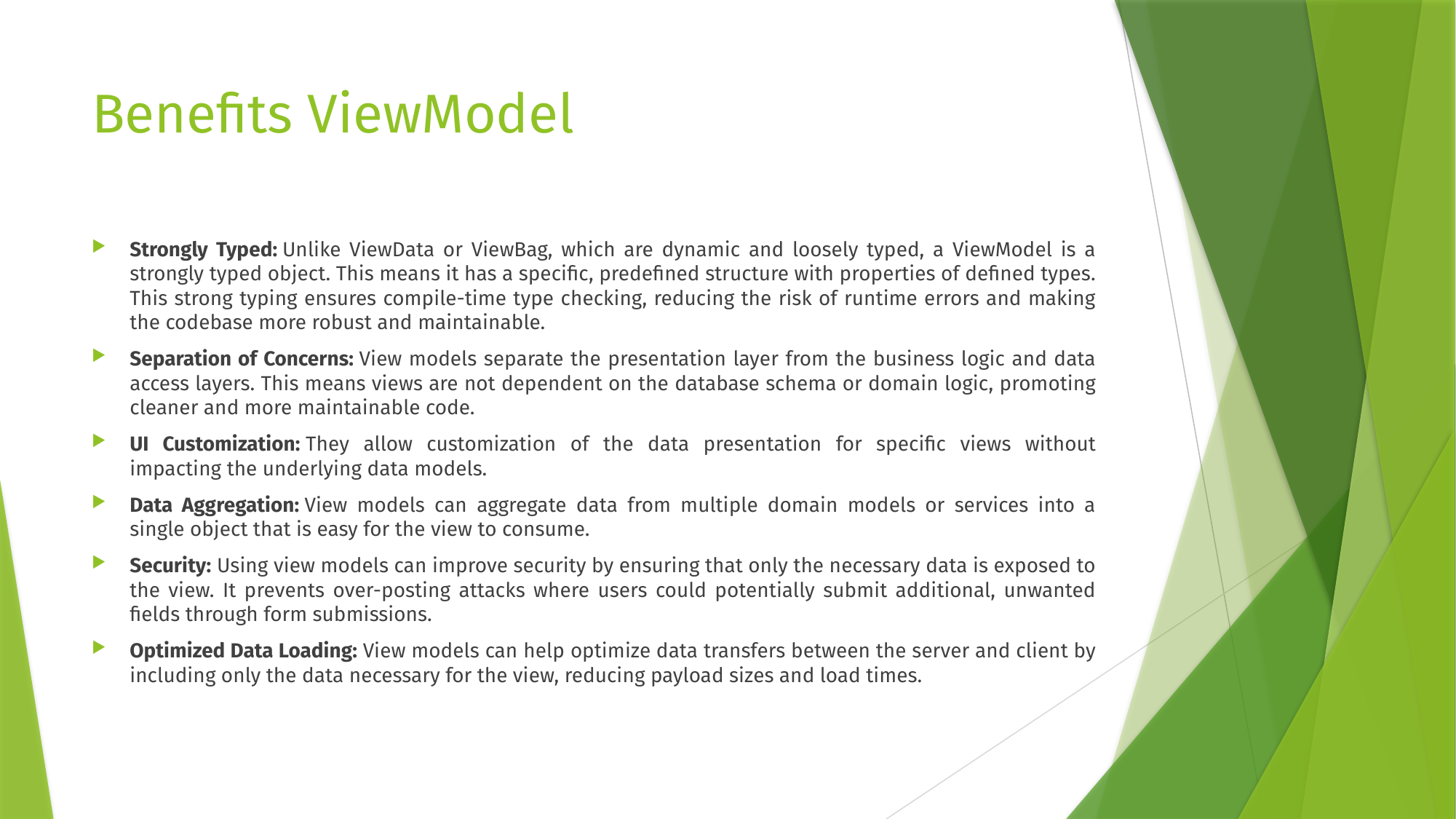

# Benefits ViewModel
Strongly Typed: Unlike ViewData or ViewBag, which are dynamic and loosely typed, a ViewModel is a strongly typed object. This means it has a specific, predefined structure with properties of defined types. This strong typing ensures compile-time type checking, reducing the risk of runtime errors and making the codebase more robust and maintainable.
Separation of Concerns: View models separate the presentation layer from the business logic and data access layers. This means views are not dependent on the database schema or domain logic, promoting cleaner and more maintainable code.
UI Customization: They allow customization of the data presentation for specific views without impacting the underlying data models.
Data Aggregation: View models can aggregate data from multiple domain models or services into a single object that is easy for the view to consume.
Security: Using view models can improve security by ensuring that only the necessary data is exposed to the view. It prevents over-posting attacks where users could potentially submit additional, unwanted fields through form submissions.
Optimized Data Loading: View models can help optimize data transfers between the server and client by including only the data necessary for the view, reducing payload sizes and load times.